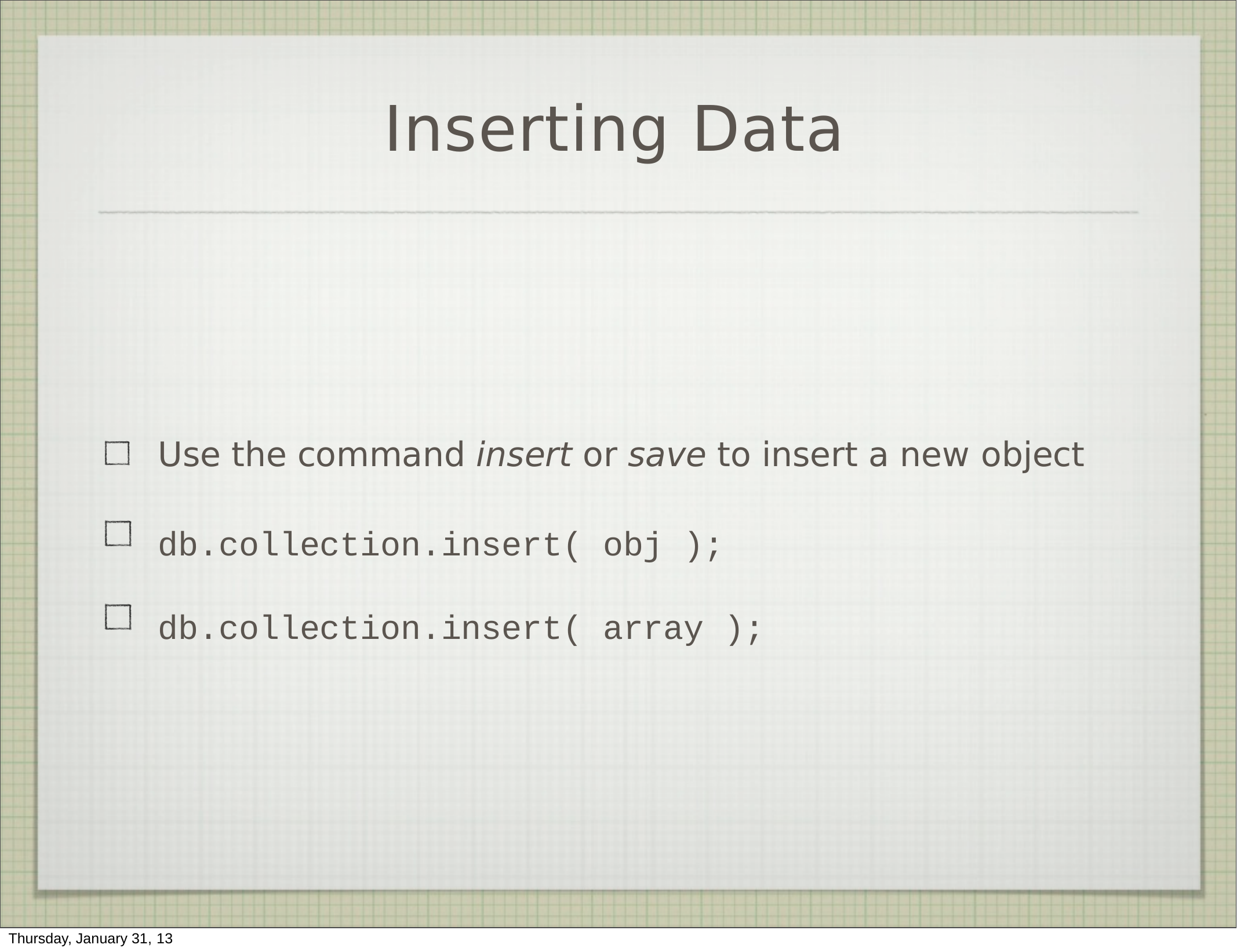

# Inserting Data
Use the command insert or save to insert a new object
db.collection.insert( obj );  db.collection.insert( array );

Thursday, January 31, 13